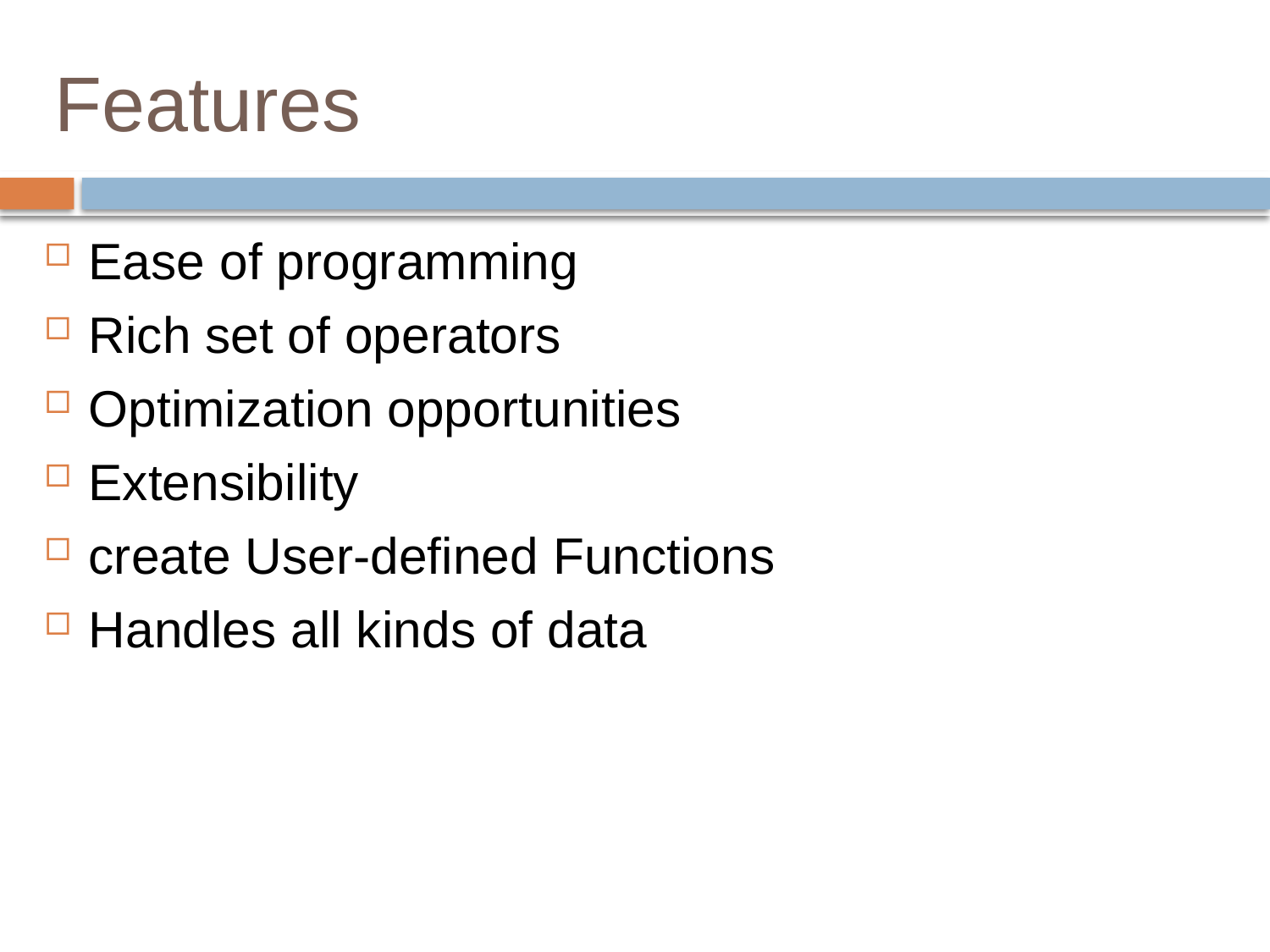

# Features
Ease of programming
Rich set of operators
Optimization opportunities
Extensibility
create User-defined Functions
Handles all kinds of data